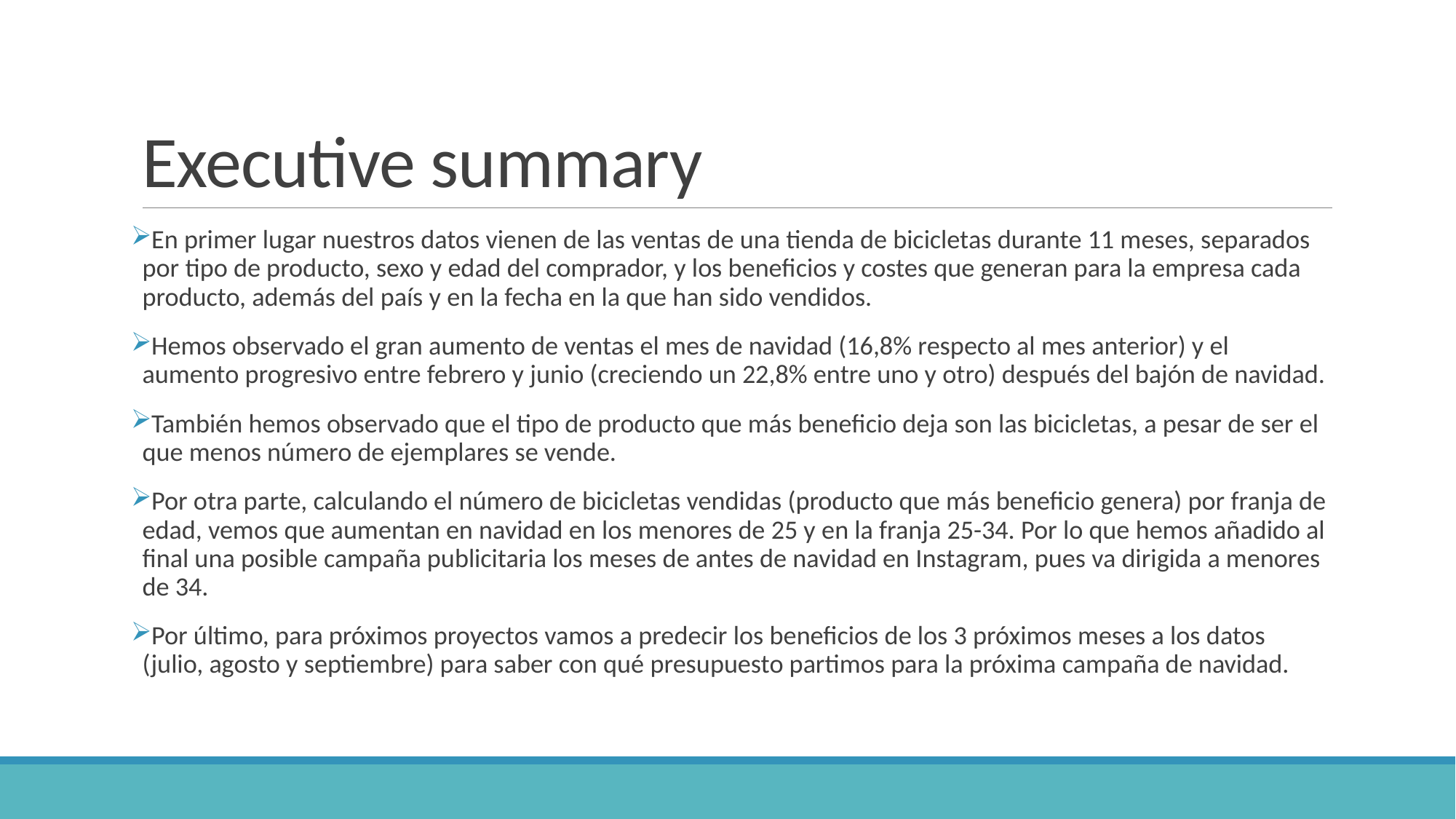

# Executive summary
En primer lugar nuestros datos vienen de las ventas de una tienda de bicicletas durante 11 meses, separados por tipo de producto, sexo y edad del comprador, y los beneficios y costes que generan para la empresa cada producto, además del país y en la fecha en la que han sido vendidos.
Hemos observado el gran aumento de ventas el mes de navidad (16,8% respecto al mes anterior) y el aumento progresivo entre febrero y junio (creciendo un 22,8% entre uno y otro) después del bajón de navidad.
También hemos observado que el tipo de producto que más beneficio deja son las bicicletas, a pesar de ser el que menos número de ejemplares se vende.
Por otra parte, calculando el número de bicicletas vendidas (producto que más beneficio genera) por franja de edad, vemos que aumentan en navidad en los menores de 25 y en la franja 25-34. Por lo que hemos añadido al final una posible campaña publicitaria los meses de antes de navidad en Instagram, pues va dirigida a menores de 34.
Por último, para próximos proyectos vamos a predecir los beneficios de los 3 próximos meses a los datos (julio, agosto y septiembre) para saber con qué presupuesto partimos para la próxima campaña de navidad.